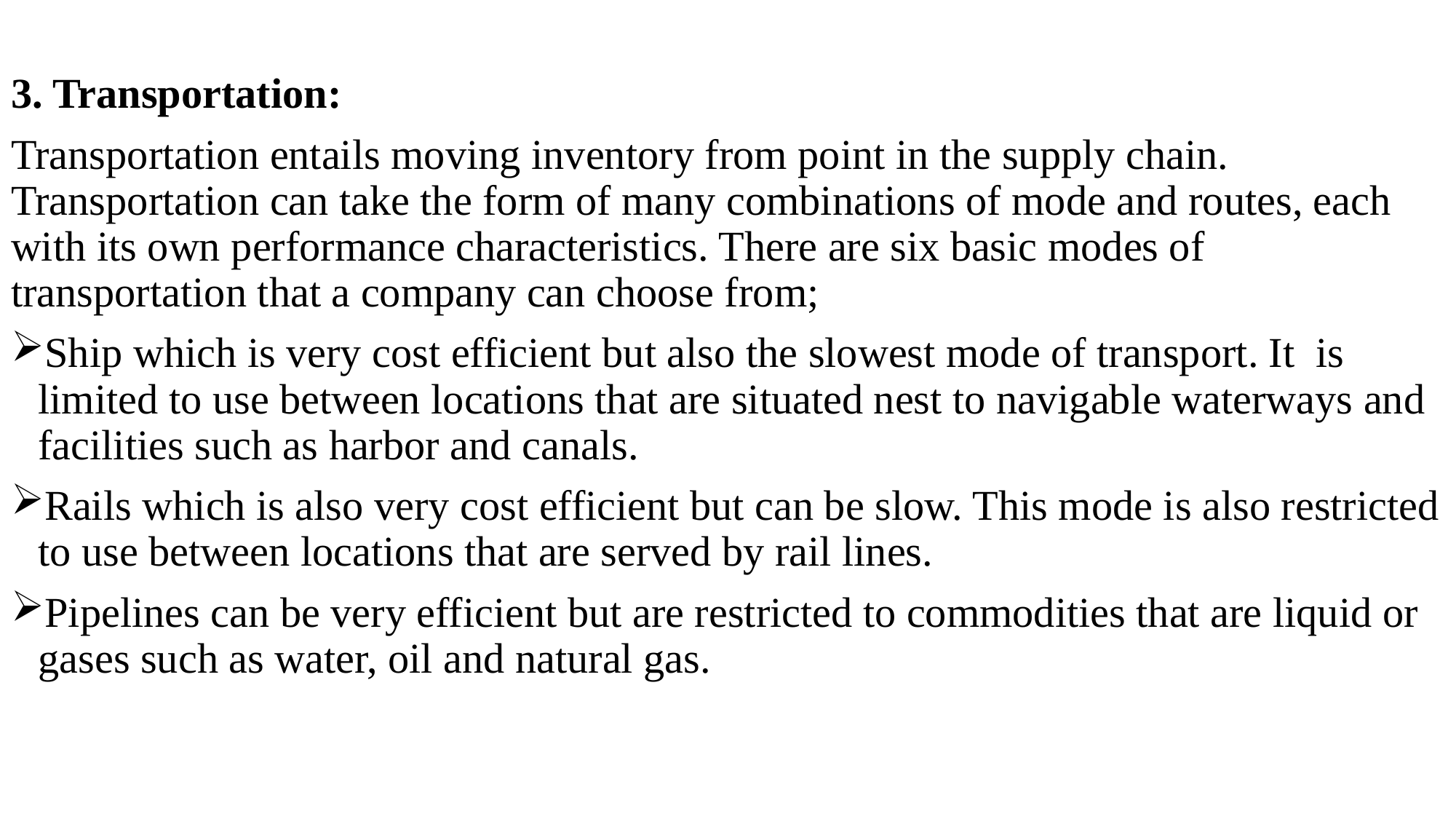

3. Transportation:
Transportation entails moving inventory from point in the supply chain. Transportation can take the form of many combinations of mode and routes, each with its own performance characteristics. There are six basic modes of transportation that a company can choose from;
Ship which is very cost efficient but also the slowest mode of transport. It  is limited to use between locations that are situated nest to navigable waterways and facilities such as harbor and canals.
Rails which is also very cost efficient but can be slow. This mode is also restricted to use between locations that are served by rail lines.
Pipelines can be very efficient but are restricted to commodities that are liquid or gases such as water, oil and natural gas.